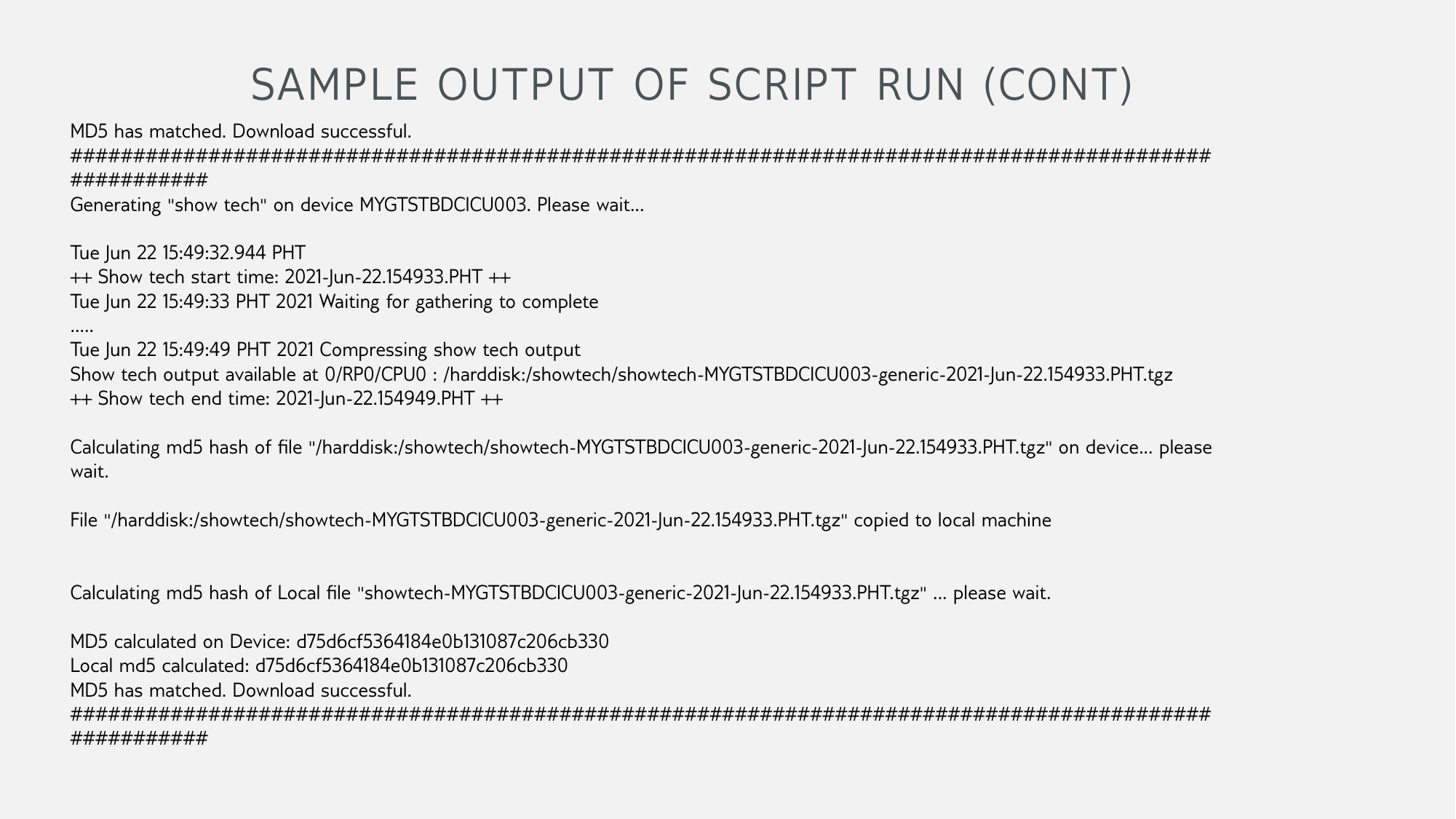

# Sample Output of Script Run (cont)
MD5 has matched. Download successful.
######################################################################################################
Generating "show tech" on device MYGTSTBDCICU003. Please wait...

Tue Jun 22 15:49:32.944 PHT
++ Show tech start time: 2021-Jun-22.154933.PHT ++
Tue Jun 22 15:49:33 PHT 2021 Waiting for gathering to complete
.....
Tue Jun 22 15:49:49 PHT 2021 Compressing show tech output
Show tech output available at 0/RP0/CPU0 : /harddisk:/showtech/showtech-MYGTSTBDCICU003-generic-2021-Jun-22.154933.PHT.tgz
++ Show tech end time: 2021-Jun-22.154949.PHT ++

Calculating md5 hash of file "/harddisk:/showtech/showtech-MYGTSTBDCICU003-generic-2021-Jun-22.154933.PHT.tgz" on device... please wait.

File "/harddisk:/showtech/showtech-MYGTSTBDCICU003-generic-2021-Jun-22.154933.PHT.tgz" copied to local machine

Calculating md5 hash of Local file "showtech-MYGTSTBDCICU003-generic-2021-Jun-22.154933.PHT.tgz" ... please wait.

MD5 calculated on Device: d75d6cf5364184e0b131087c206cb330
Local md5 calculated: d75d6cf5364184e0b131087c206cb330
MD5 has matched. Download successful.
######################################################################################################